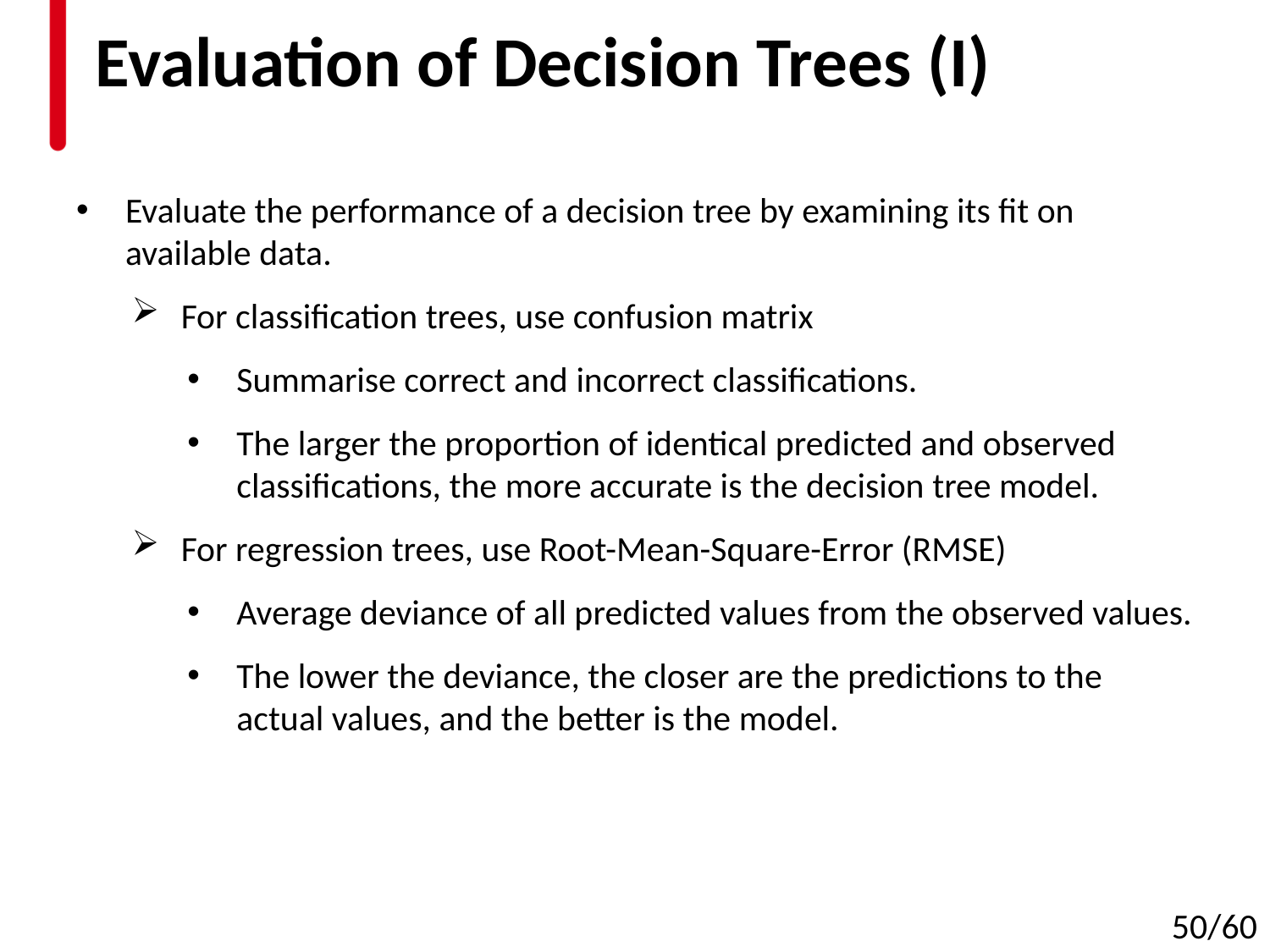

# Evaluation of Decision Trees (I)
Evaluate the performance of a decision tree by examining its fit on available data.
For classification trees, use confusion matrix
Summarise correct and incorrect classifications.
The larger the proportion of identical predicted and observed classifications, the more accurate is the decision tree model.
For regression trees, use Root-Mean-Square-Error (RMSE)
Average deviance of all predicted values from the observed values.
The lower the deviance, the closer are the predictions to the actual values, and the better is the model.